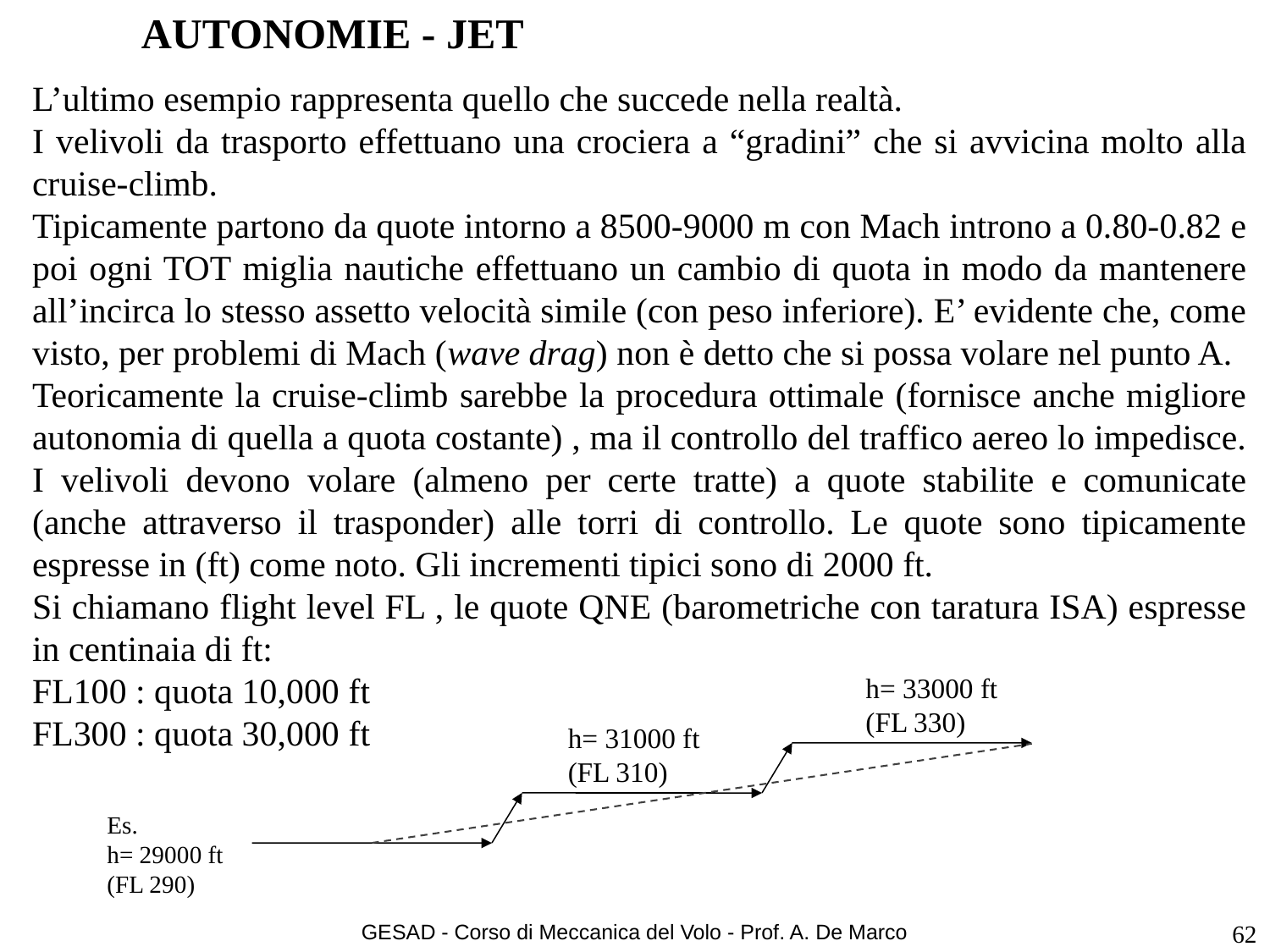

AUTONOMIE - JET
L’ultimo esempio rappresenta quello che succede nella realtà.
I velivoli da trasporto effettuano una crociera a “gradini” che si avvicina molto alla cruise-climb.
Tipicamente partono da quote intorno a 8500-9000 m con Mach introno a 0.80-0.82 e poi ogni TOT miglia nautiche effettuano un cambio di quota in modo da mantenere all’incirca lo stesso assetto velocità simile (con peso inferiore). E’ evidente che, come visto, per problemi di Mach (wave drag) non è detto che si possa volare nel punto A.
Teoricamente la cruise-climb sarebbe la procedura ottimale (fornisce anche migliore autonomia di quella a quota costante) , ma il controllo del traffico aereo lo impedisce. I velivoli devono volare (almeno per certe tratte) a quote stabilite e comunicate (anche attraverso il trasponder) alle torri di controllo. Le quote sono tipicamente espresse in (ft) come noto. Gli incrementi tipici sono di 2000 ft.
Si chiamano flight level FL , le quote QNE (barometriche con taratura ISA) espresse in centinaia di ft:
FL100 : quota 10,000 ft
FL300 : quota 30,000 ft

h= 33000 ft
(FL 330)
h= 31000 ft
(FL 310)

Es.
h= 29000 ft
(FL 290)

GESAD - Corso di Meccanica del Volo - Prof. A. De Marco
62